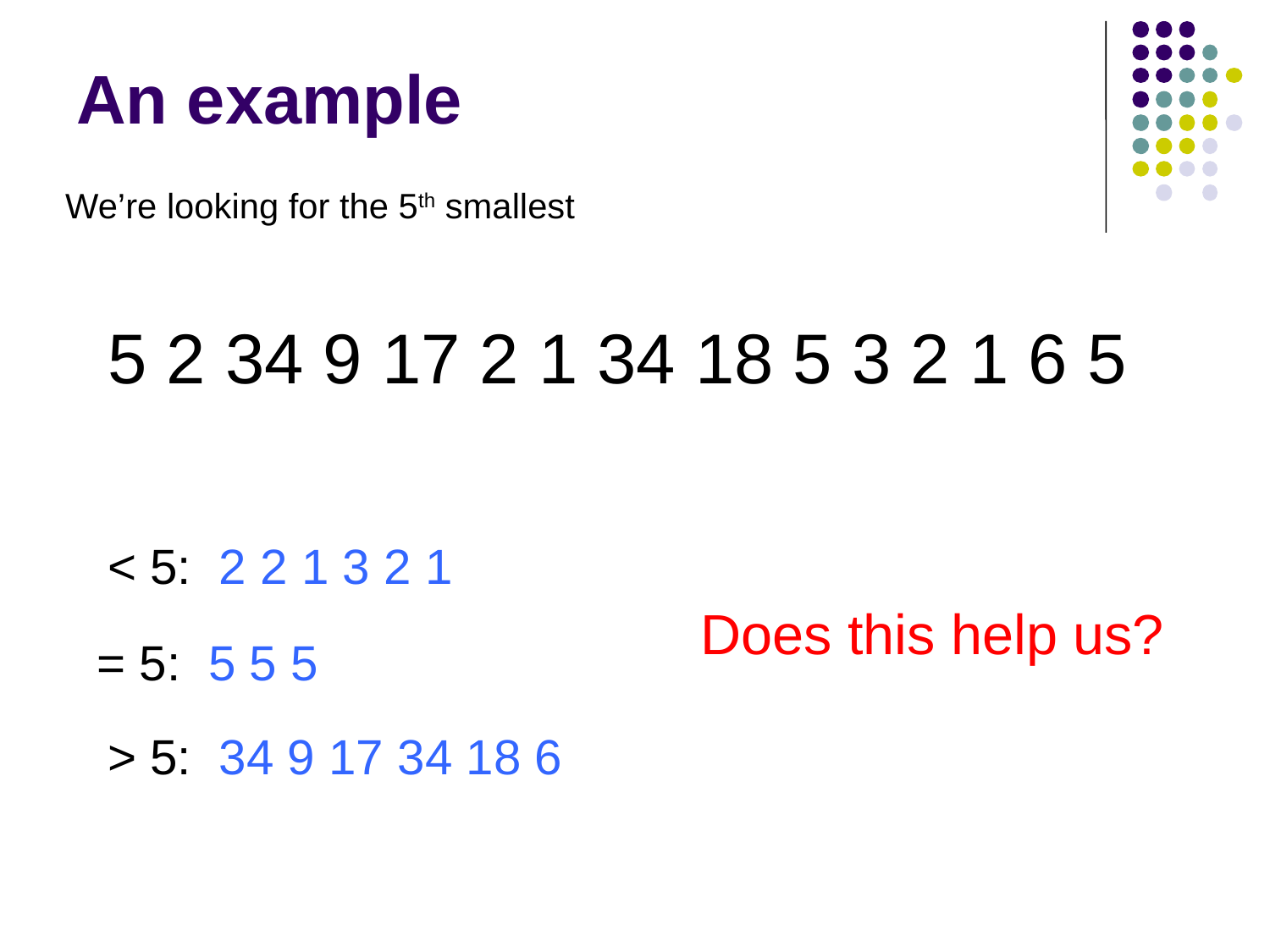

# An example
We’re looking for the 5th smallest
5 2 34 9 17 2 1 34 18 5 3 2 1 6 5
< 5:  2 2 1 3 2 1
Does this help us?
= 5:  5 5 5
> 5:  34 9 17 34 18 6